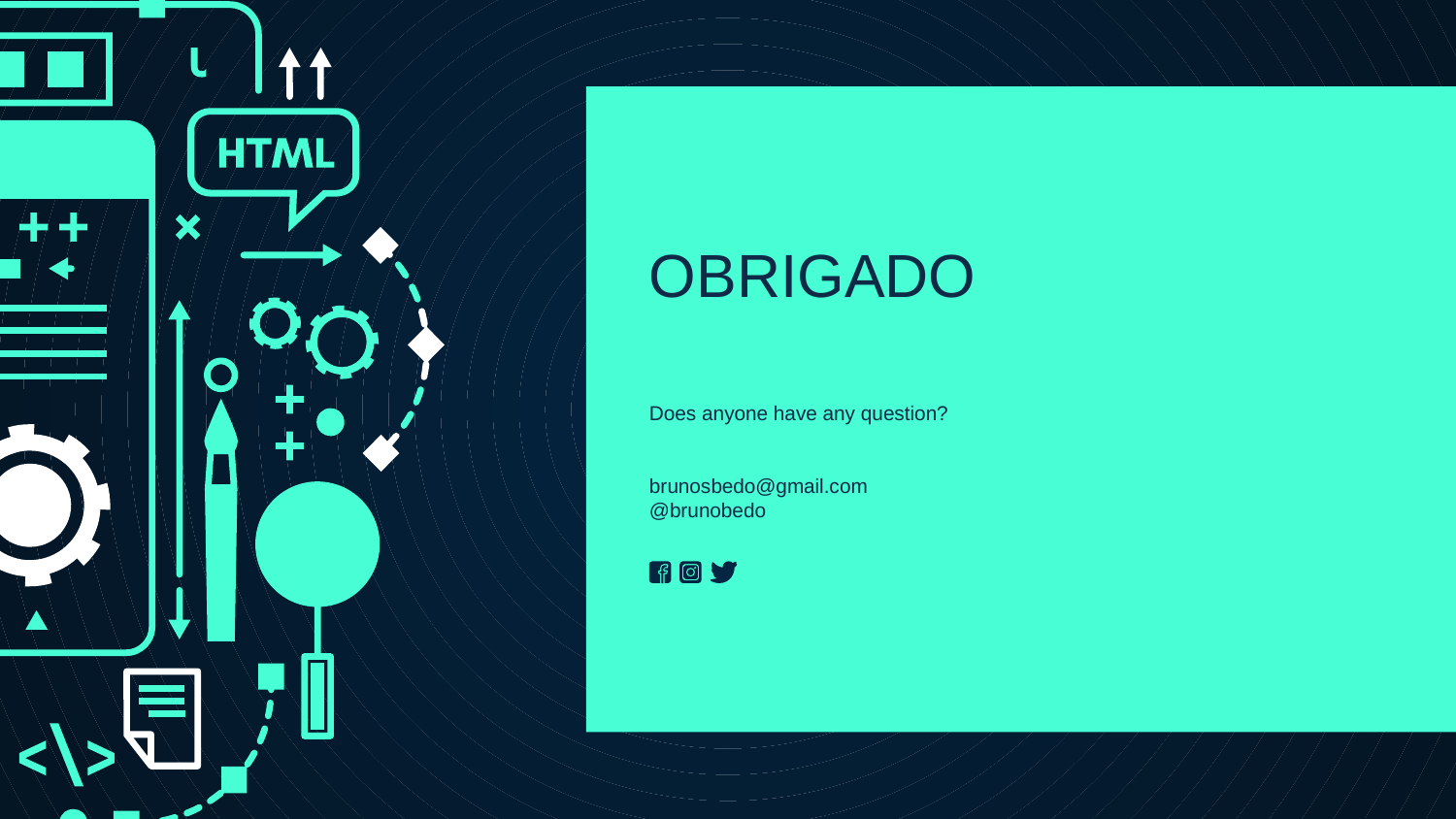

# OBRIGADO
Does anyone have any question?

addyouremail@freepik.com
brunosbedo@gmail.com
@brunobedo